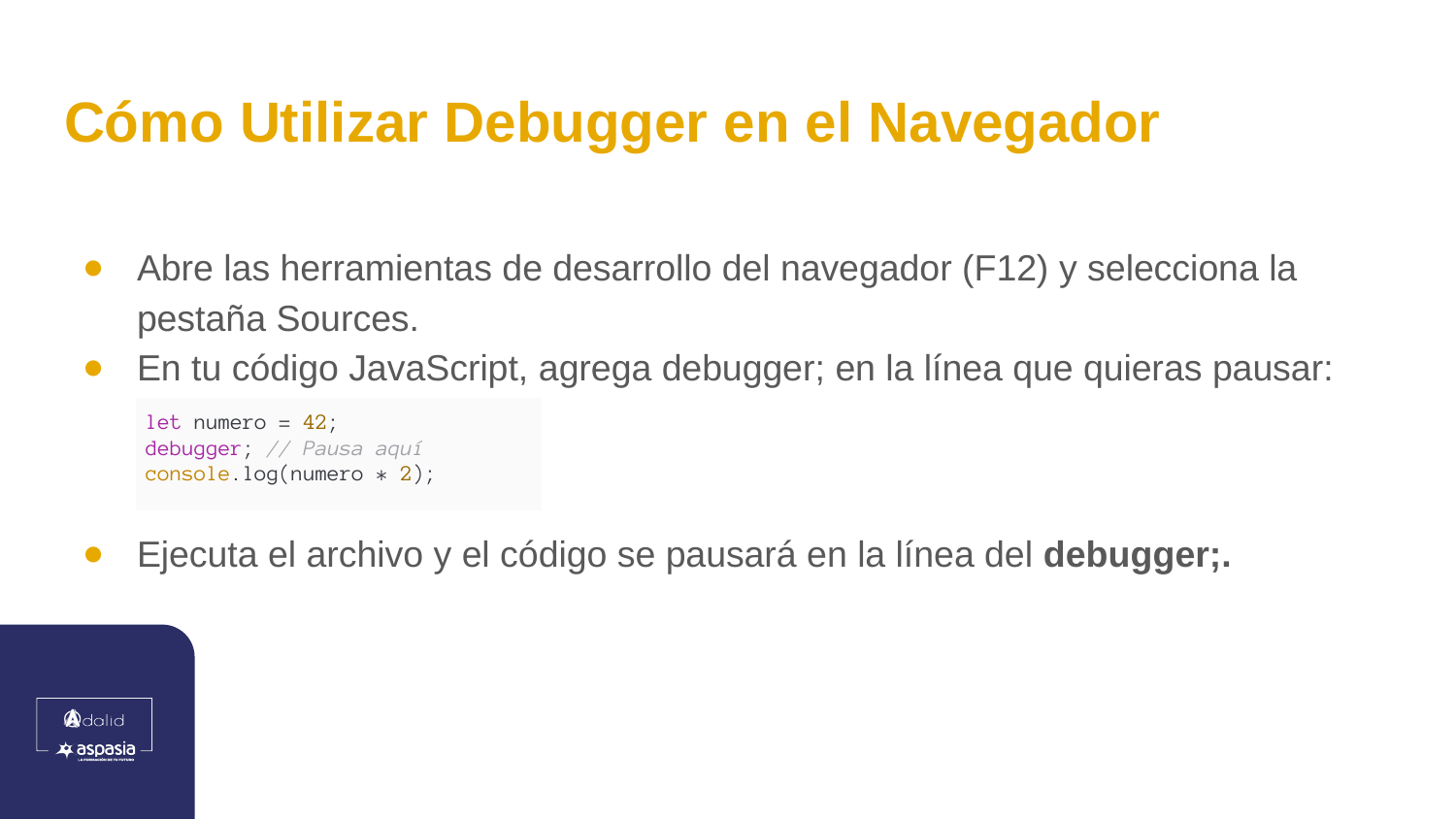

# Cómo Utilizar Debugger en el Navegador
Abre las herramientas de desarrollo del navegador (F12) y selecciona la pestaña Sources.
En tu código JavaScript, agrega debugger; en la línea que quieras pausar:
| let numero = 42; debugger; // Pausa aquí console.log(numero \* 2); |
| --- |
Ejecuta el archivo y el código se pausará en la línea del debugger;.